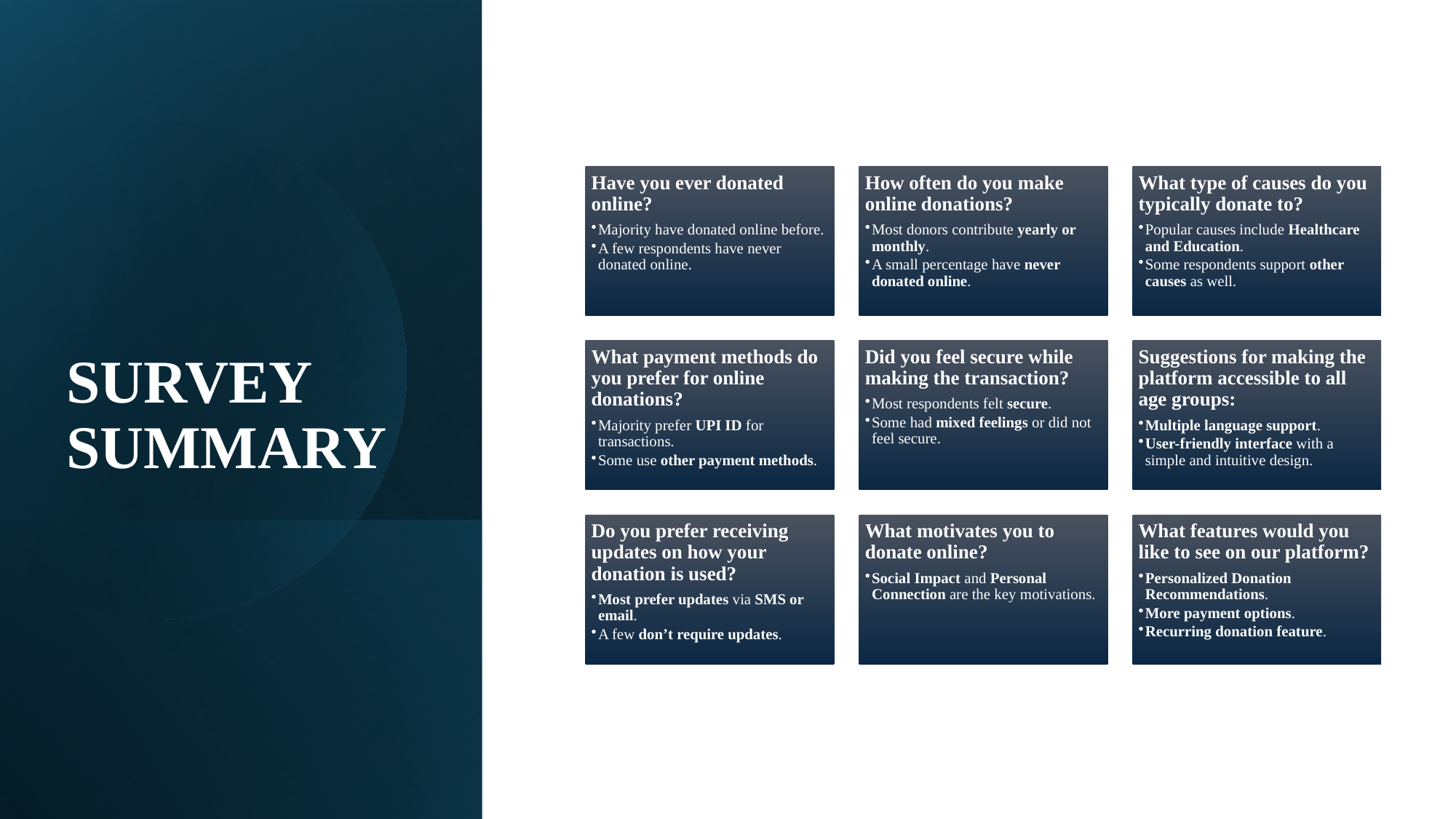

Have you ever donated online?
Majority have donated online before.
A few respondents have never donated online.
How often do you make online donations?
Most donors contribute yearly or monthly.
A small percentage have never donated online.
What type of causes do you typically donate to?
Popular causes include Healthcare and Education.
Some respondents support other causes as well.
What payment methods do you prefer for online donations?
Majority prefer UPI ID for transactions.
Some use other payment methods.
Did you feel secure while making the transaction?
Most respondents felt secure.
Some had mixed feelings or did not feel secure.
Suggestions for making the platform accessible to all age groups:
Multiple language support.
User-friendly interface with a simple and intuitive design.
Do you prefer receiving updates on how your donation is used?
Most prefer updates via SMS or email.
A few don’t require updates.
What motivates you to donate online?
Social Impact and Personal Connection are the key motivations.
What features would you like to see on our platform?
Personalized Donation Recommendations.
More payment options.
Recurring donation feature.

# SURVEY SUMMARY